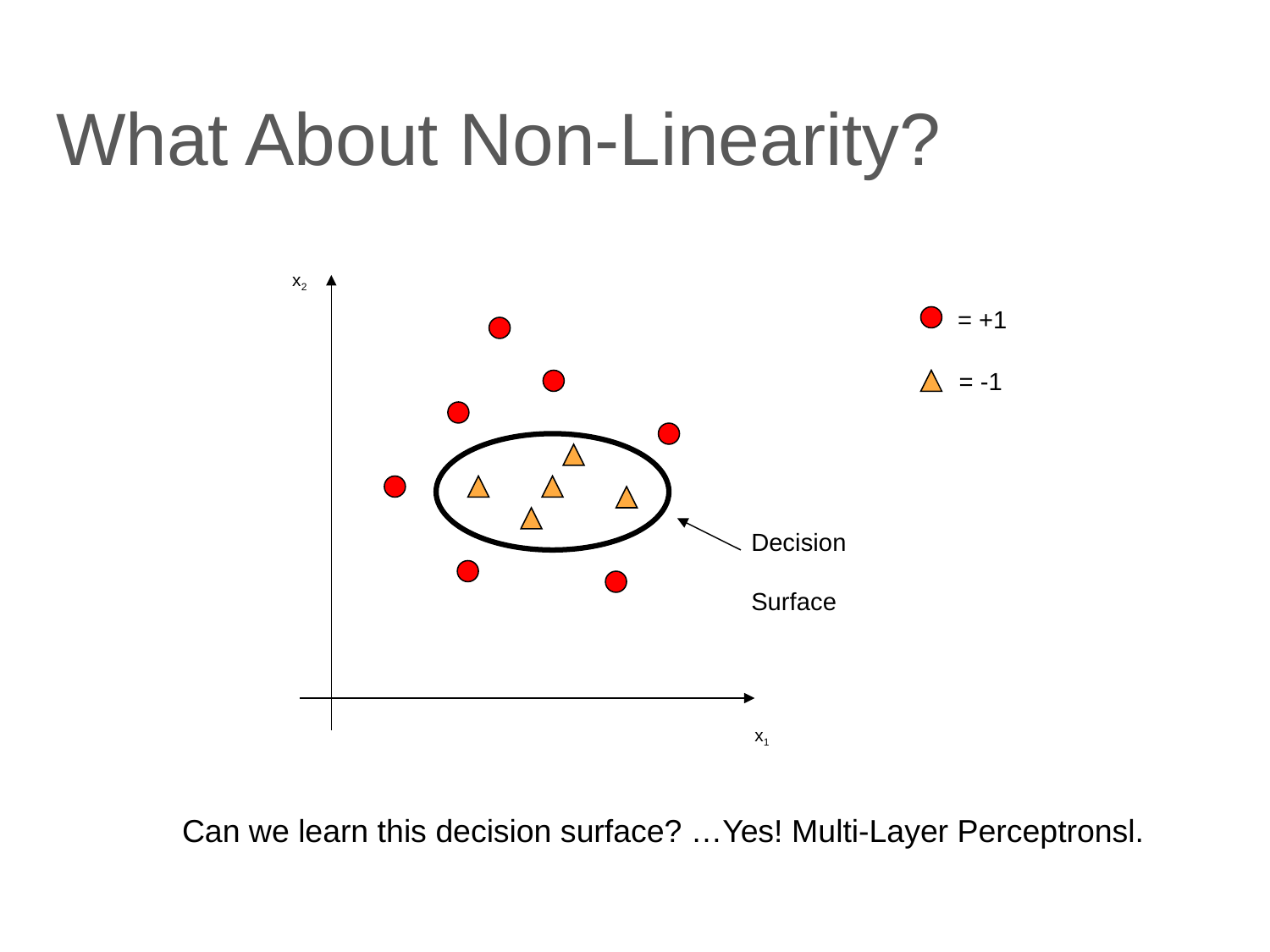

# What About Non-Linearity?
x2
= +1

= -1

Decision
Surface

x1
Can we learn this decision surface? …Yes! Multi-Layer Perceptronsl.